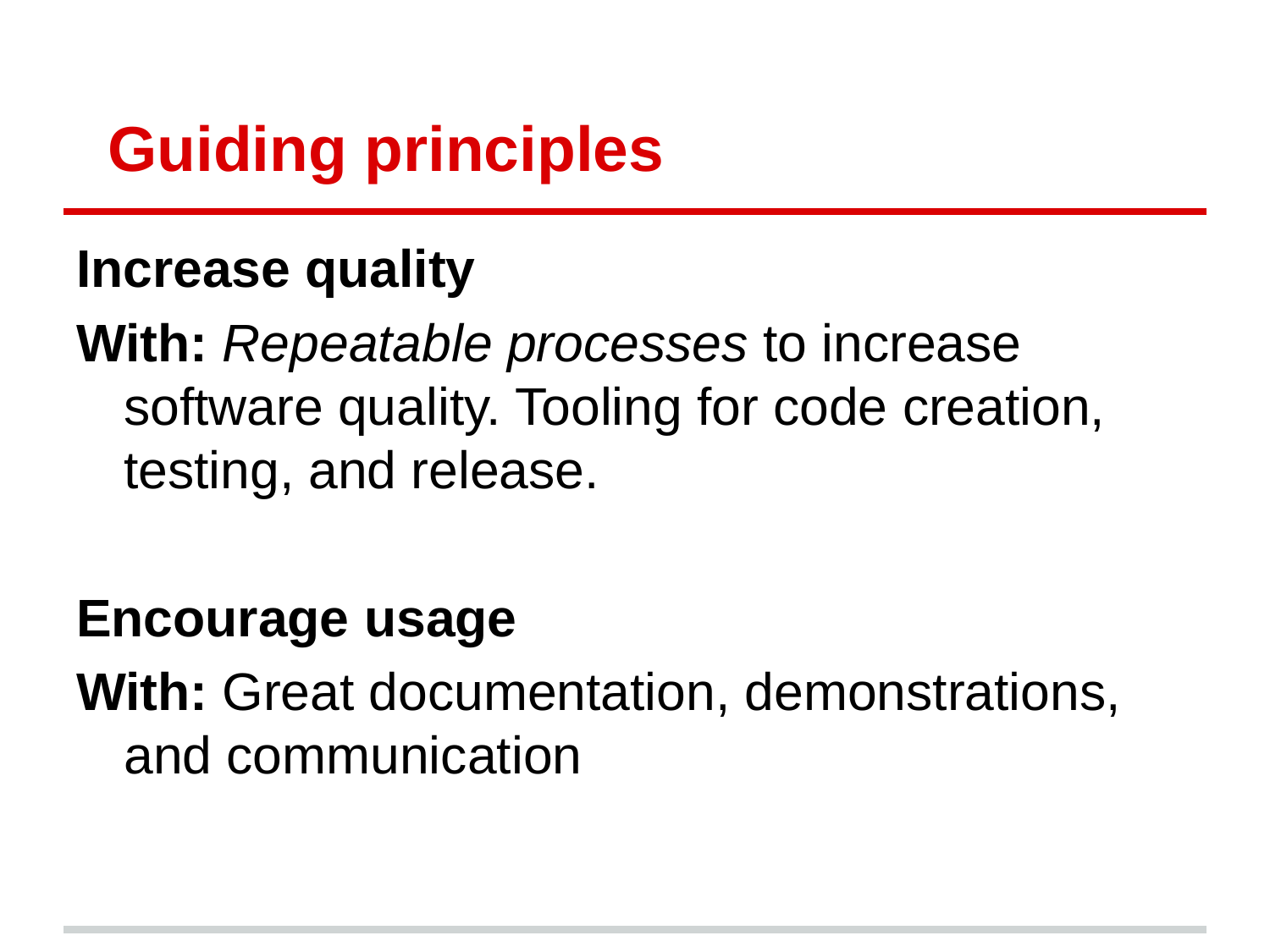

# Guiding principles
Increase quality
With: Repeatable processes to increase software quality. Tooling for code creation, testing, and release.

Encourage usage
With: Great documentation, demonstrations, and communication